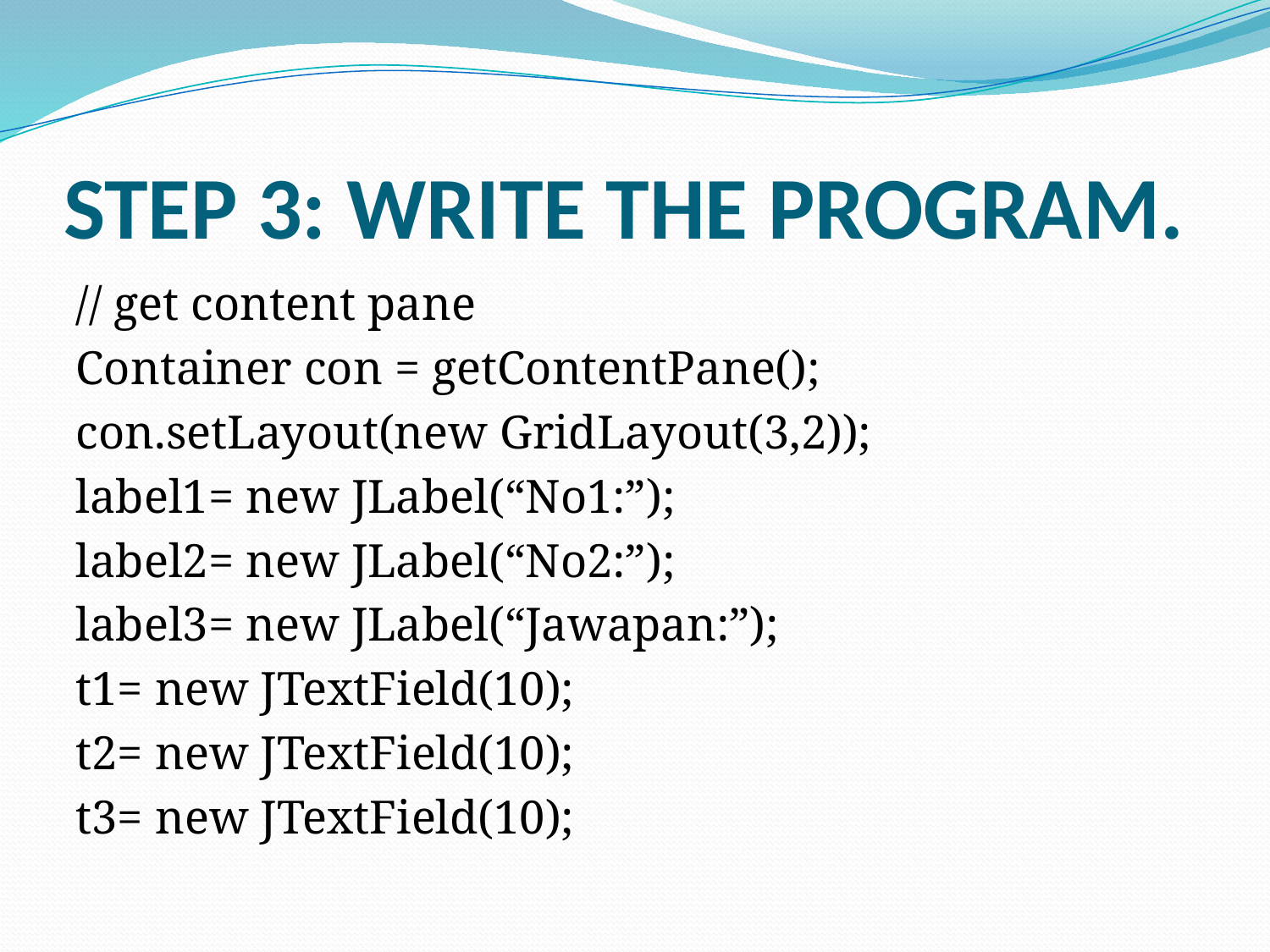

# STEP 3: WRITE THE PROGRAM.
// get content pane
Container con = getContentPane();
con.setLayout(new GridLayout(3,2));
label1= new JLabel(“No1:”);
label2= new JLabel(“No2:”);
label3= new JLabel(“Jawapan:”);
t1= new JTextField(10);
t2= new JTextField(10);
t3= new JTextField(10);